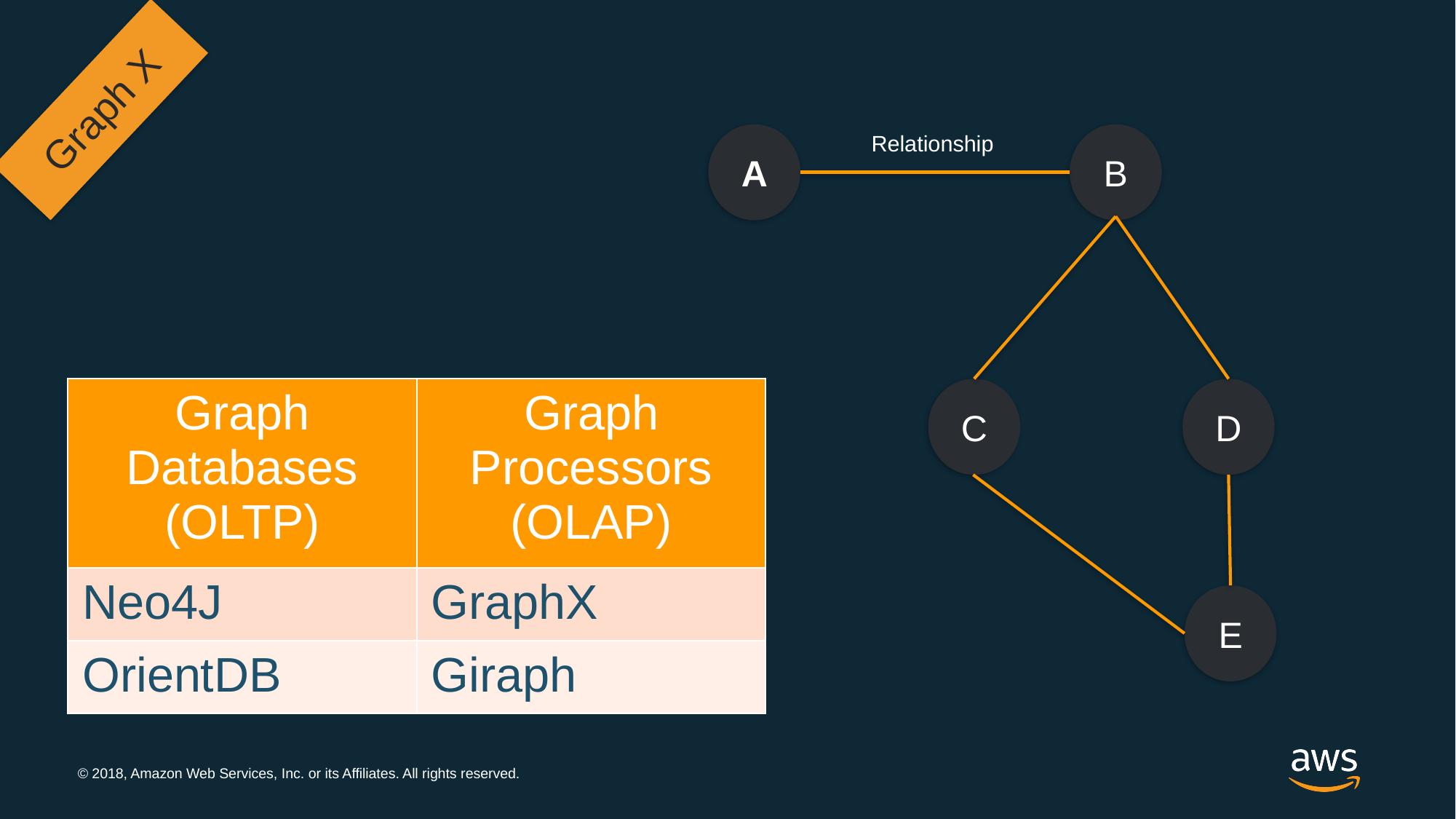

Graph X
A
Relationship
B
| Graph Databases (OLTP) | Graph Processors (OLAP) |
| --- | --- |
| Neo4J | GraphX |
| OrientDB | Giraph |
C
D
E